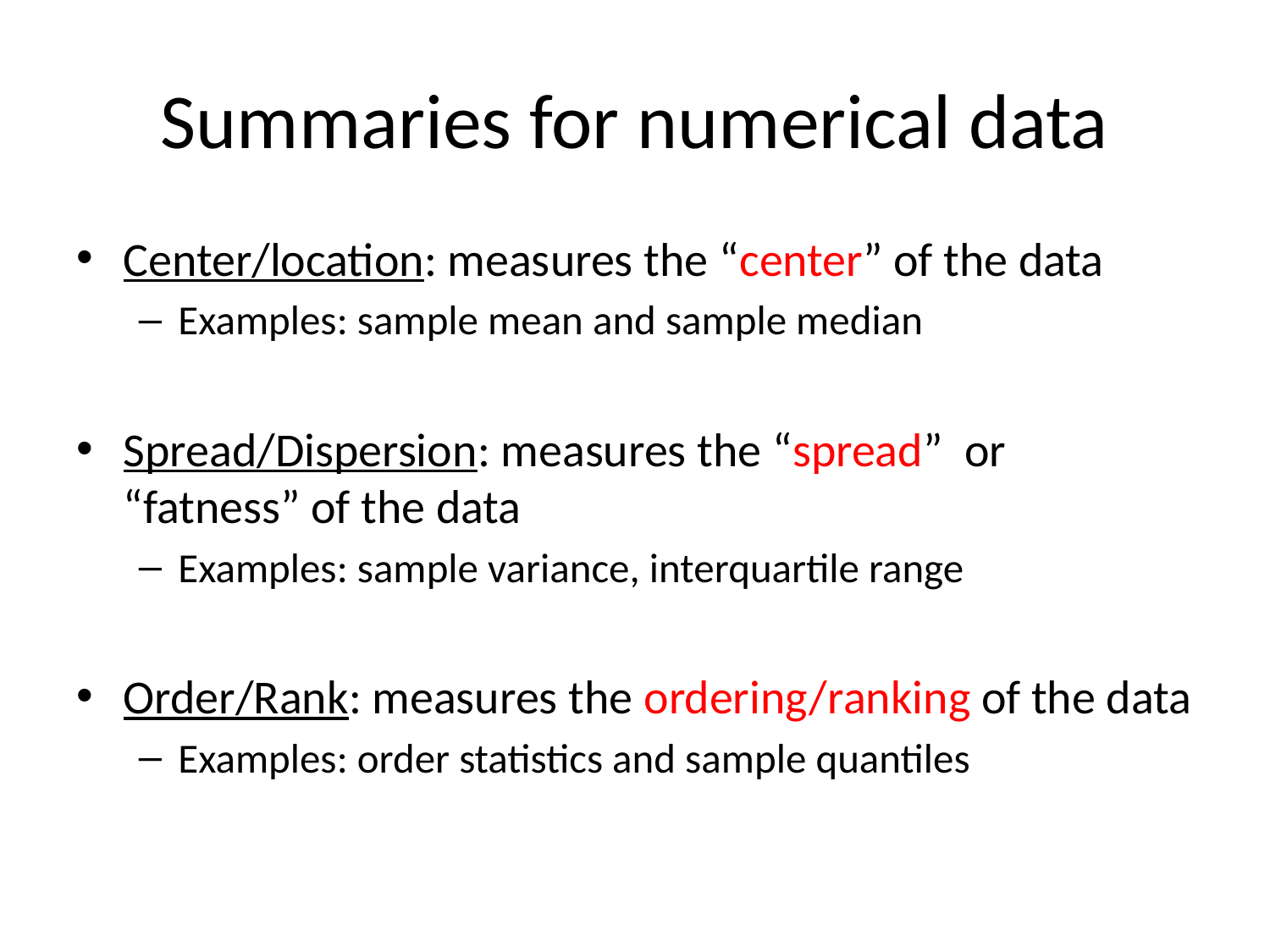

# Summaries for numerical data
Center/location: measures the “center” of the data
Examples: sample mean and sample median

Spread/Dispersion: measures the “spread”  or “fatness” of the data
Examples: sample variance, interquartile range

Order/Rank: measures the ordering/ranking of the data
Examples: order statistics and sample quantiles